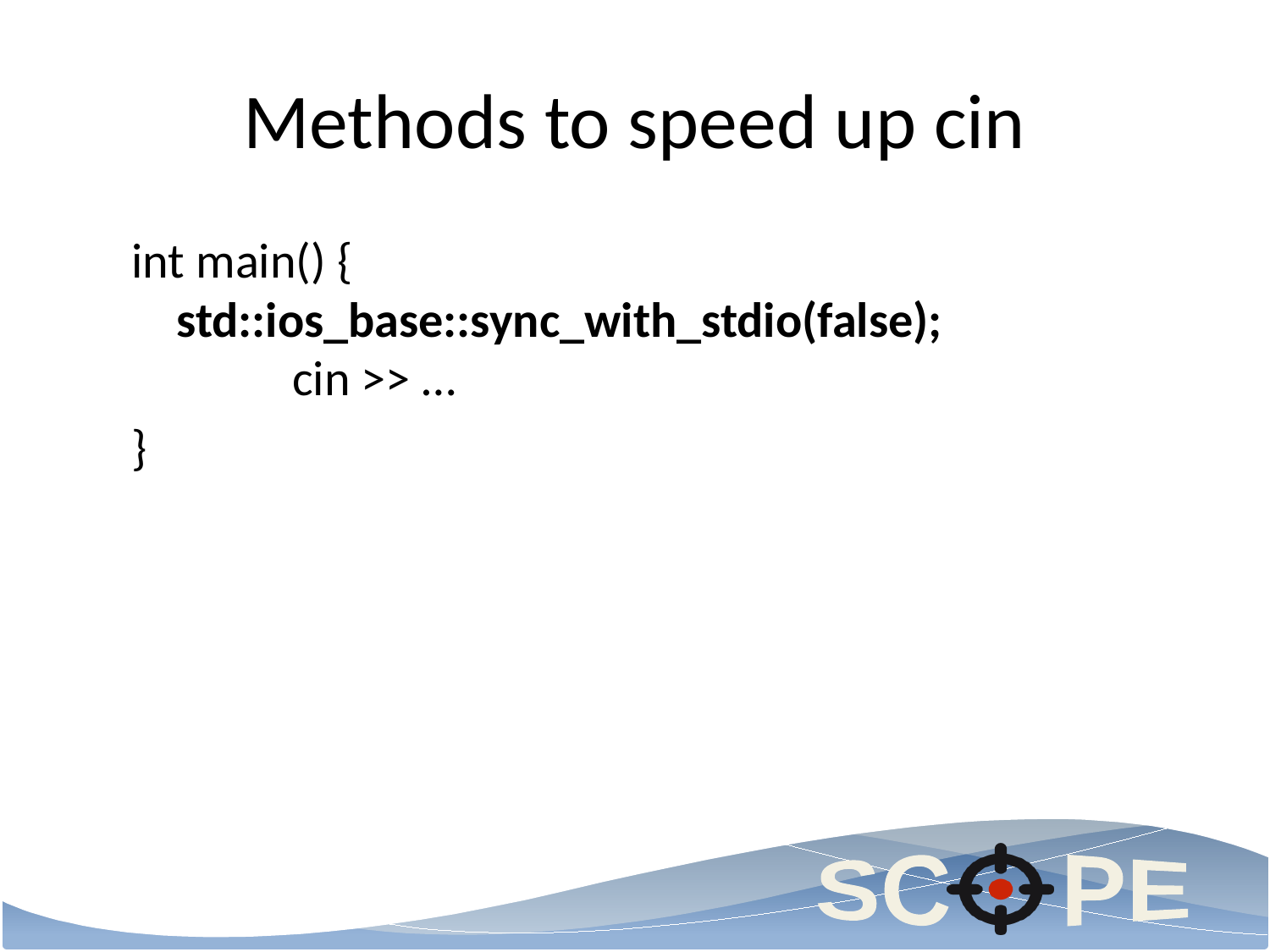

# Methods to speed up cin
int main() {
    std::ios_base::sync_with_stdio(false);
	   cin >> …
}